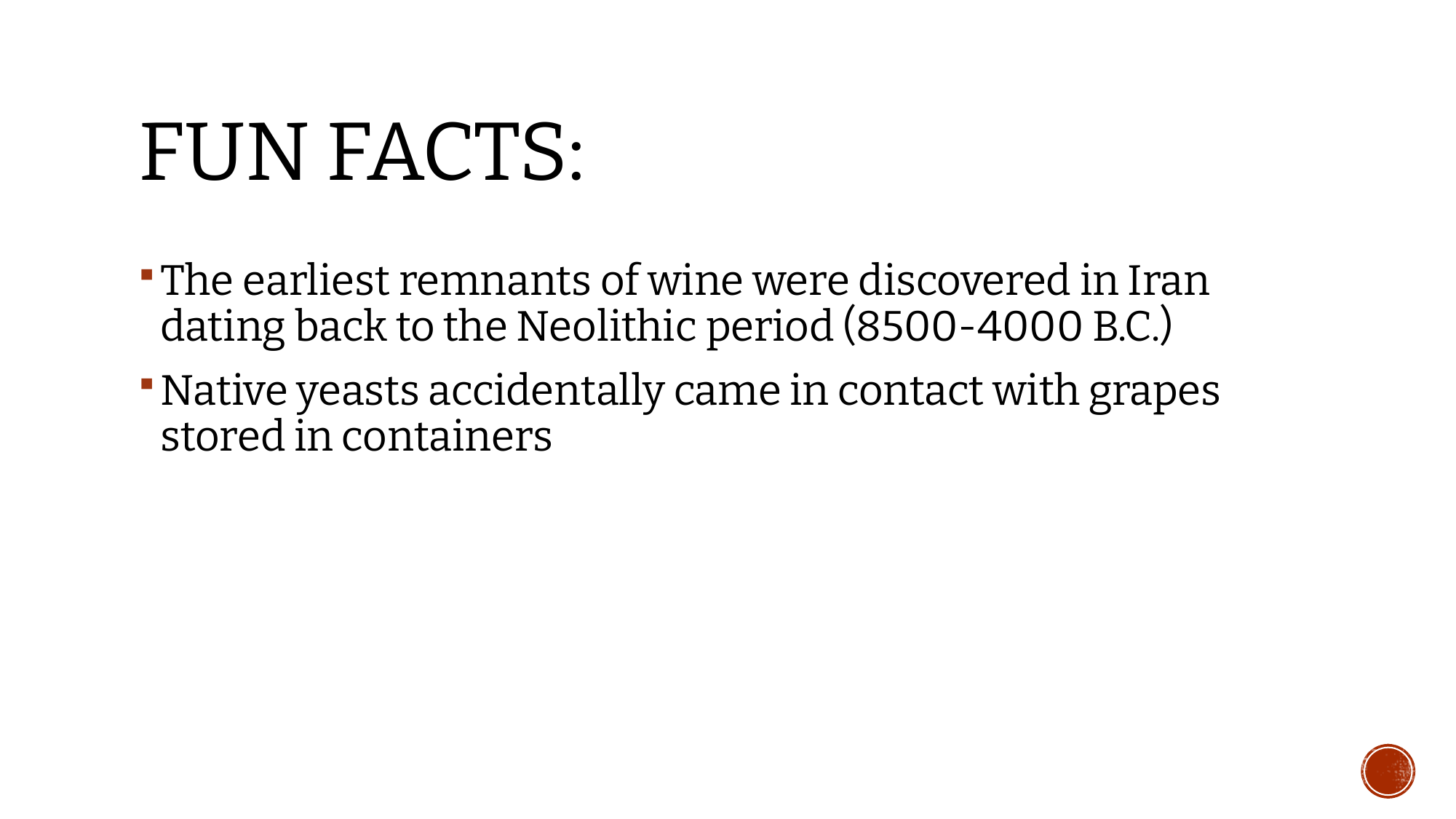

# Fun Facts:
The earliest remnants of wine were discovered in Iran dating back to the Neolithic period (8500-4000 B.C.)
Native yeasts accidentally came in contact with grapes stored in containers